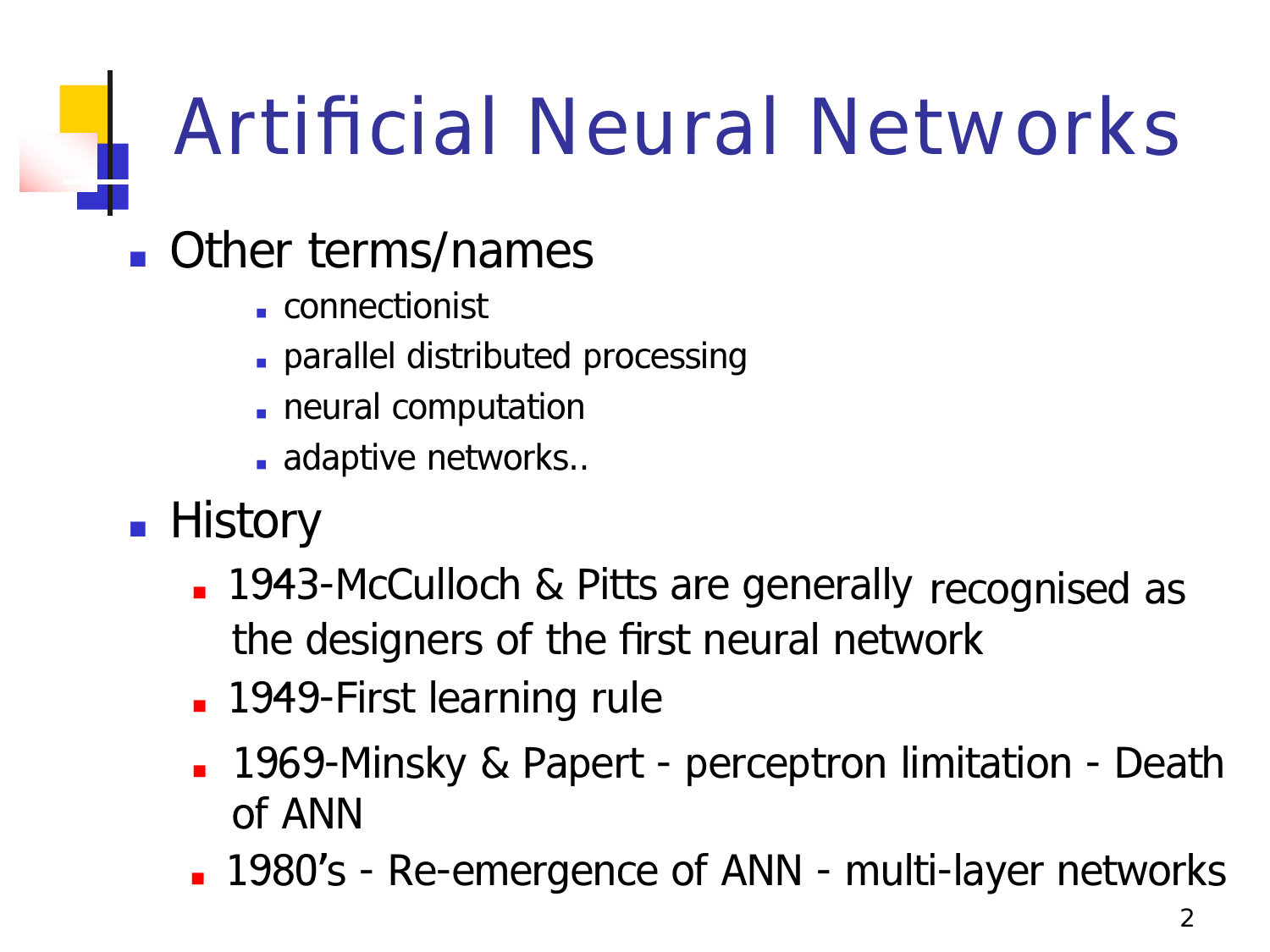

Artificial
Neural
Networks

◼   Other terms/names
◼    connectionist
◼    parallel distributed processing
◼    neural computation
◼    adaptive networks..
◼   History
◼    1943-McCulloch & Pitts are generally
recognised as
the designers of the first neural network
◼    1949-First learning rule
◼	1969-Minsky & Papert - perceptron limitation - Death of ANN
◼    1980’s - Re-emergence of ANN - multi-layer networks
2